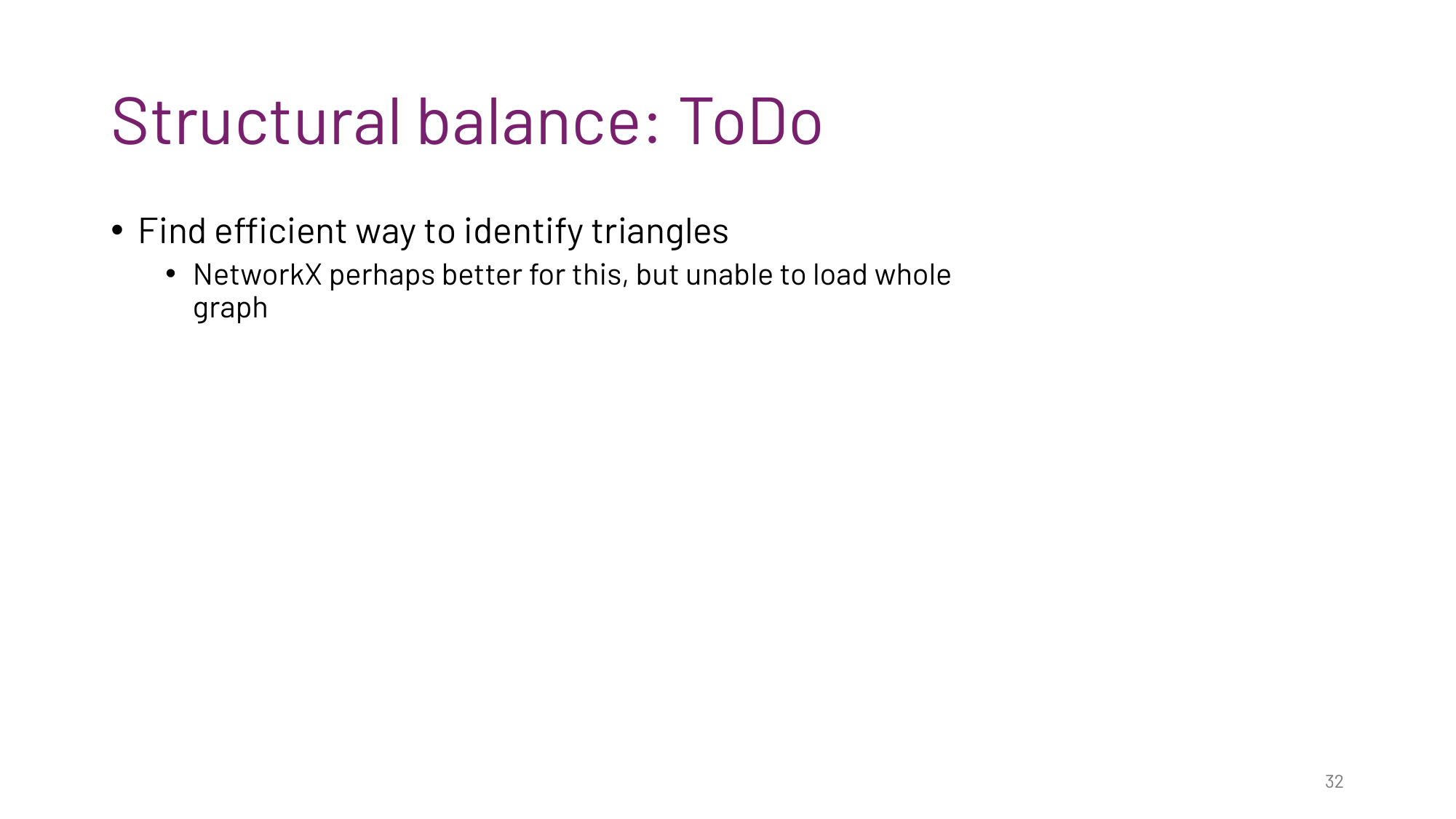

Structural balance: ToDo
Find efficient way to identify triangles
NetworkX perhaps better for this, but unable to load whole graph

32